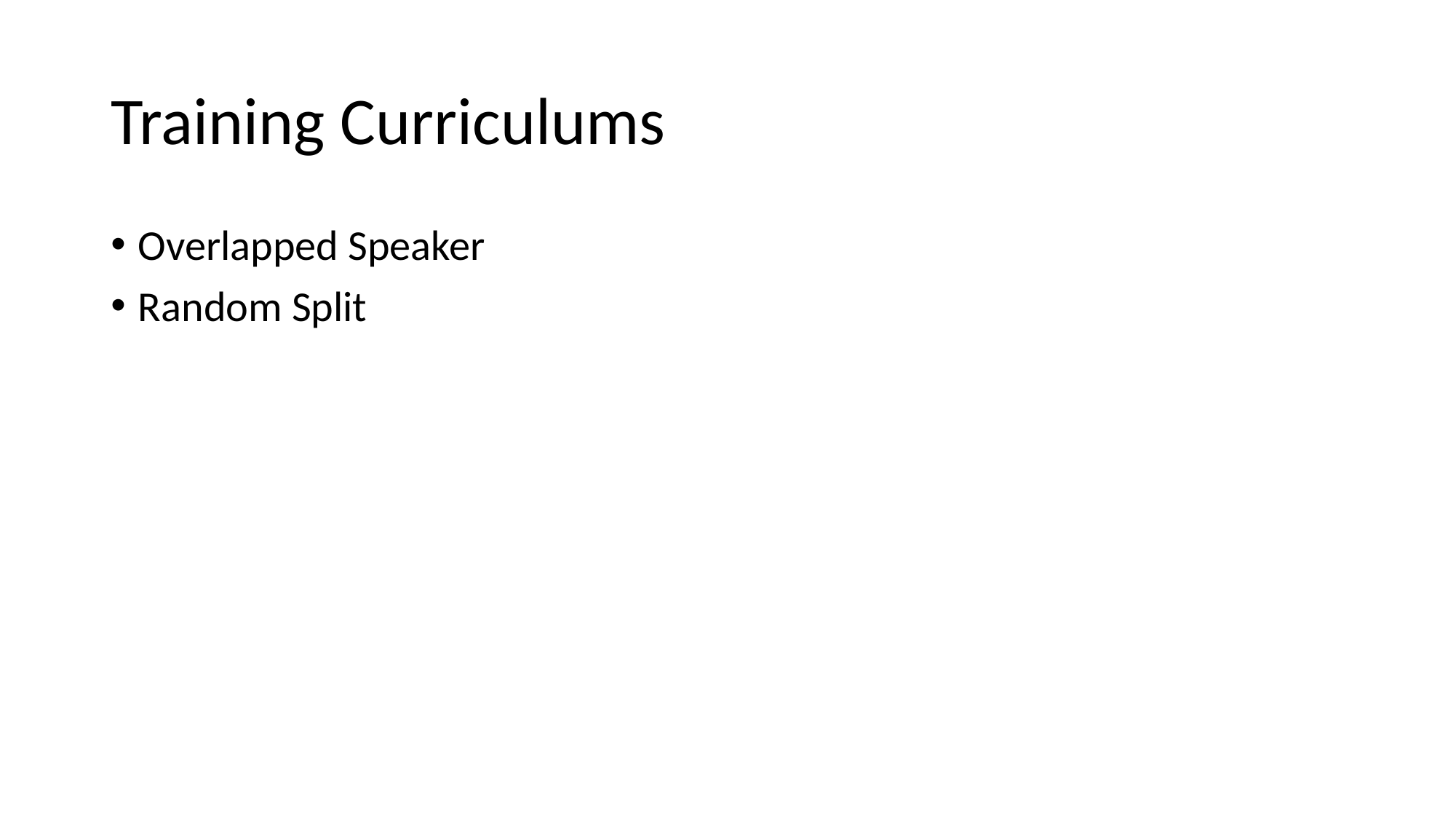

# Training Curriculums
Overlapped Speaker
Random Split